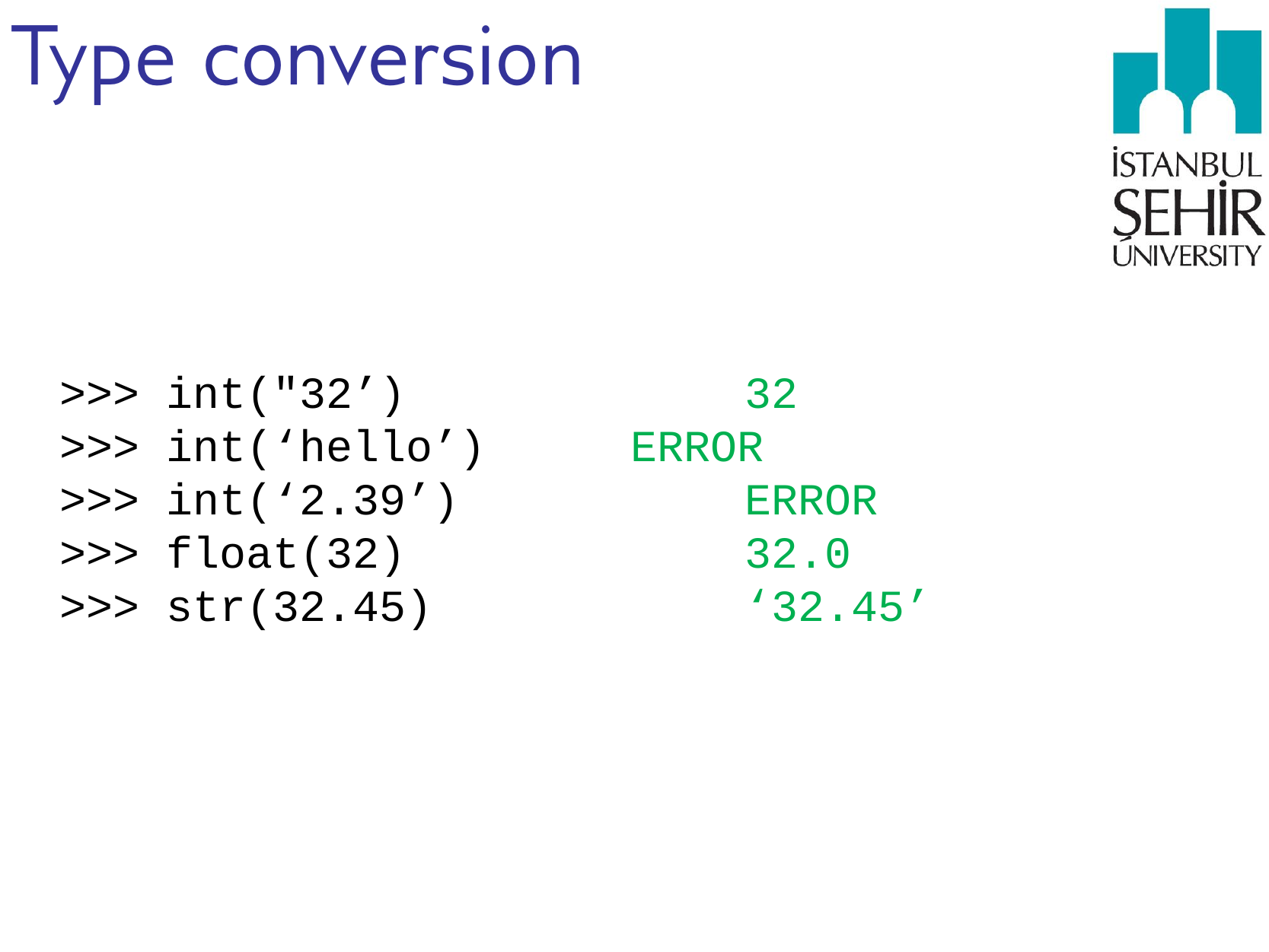

# Type conversion
>>> int("32’)			32
>>> int(‘hello’)		ERROR
>>> int(‘2.39’)			ERROR
>>> float(32) 			32.0
>>> str(32.45) 			‘32.45’